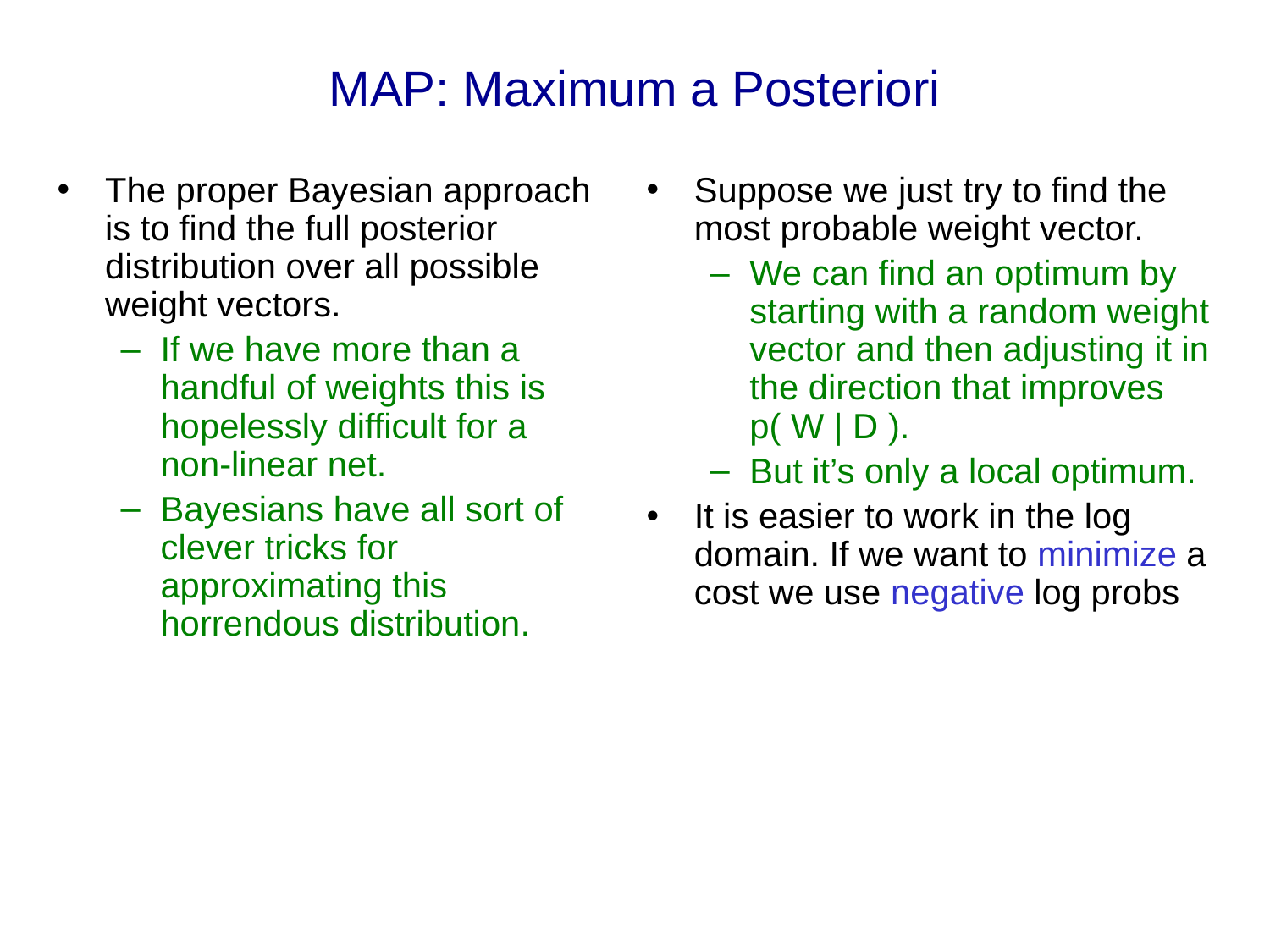

# MAP: Maximum a Posteriori
The proper Bayesian approach is to find the full posterior distribution over all possible weight vectors.
If we have more than a handful of weights this is hopelessly difficult for a non-linear net.
Bayesians have all sort of clever tricks for approximating this horrendous distribution.

Suppose we just try to find the most probable weight vector.
We can find an optimum by starting with a random weight vector and then adjusting it in the direction that improves  p( W | D ).
But it’s only a local optimum.
It is easier to work in the log domain. If we want to minimize a cost we use negative log probs